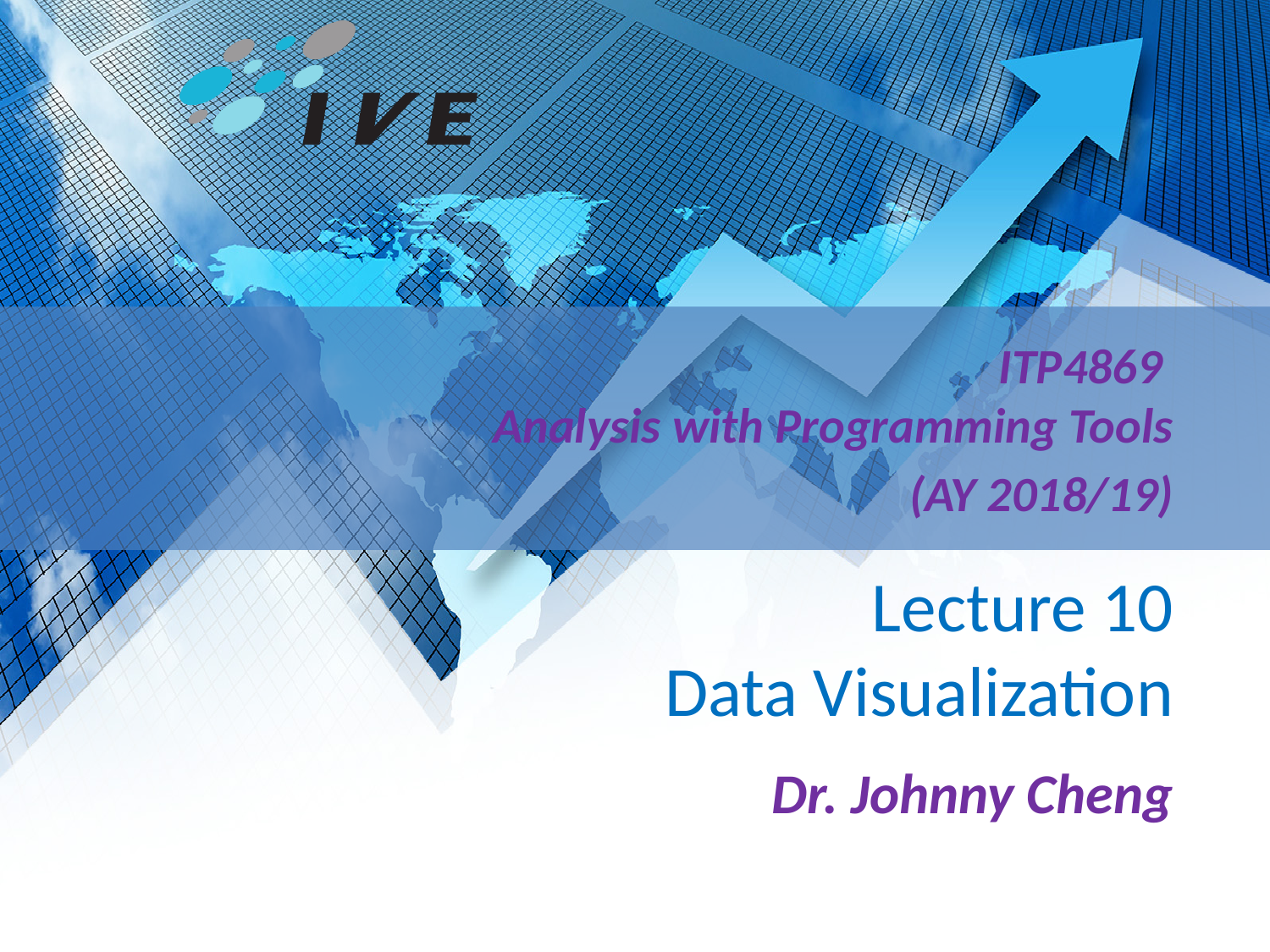

ITP4869
Analysis with Programming Tools
(AY 2018/19)
# Lecture 10 Data Visualization
Dr. Johnny Cheng